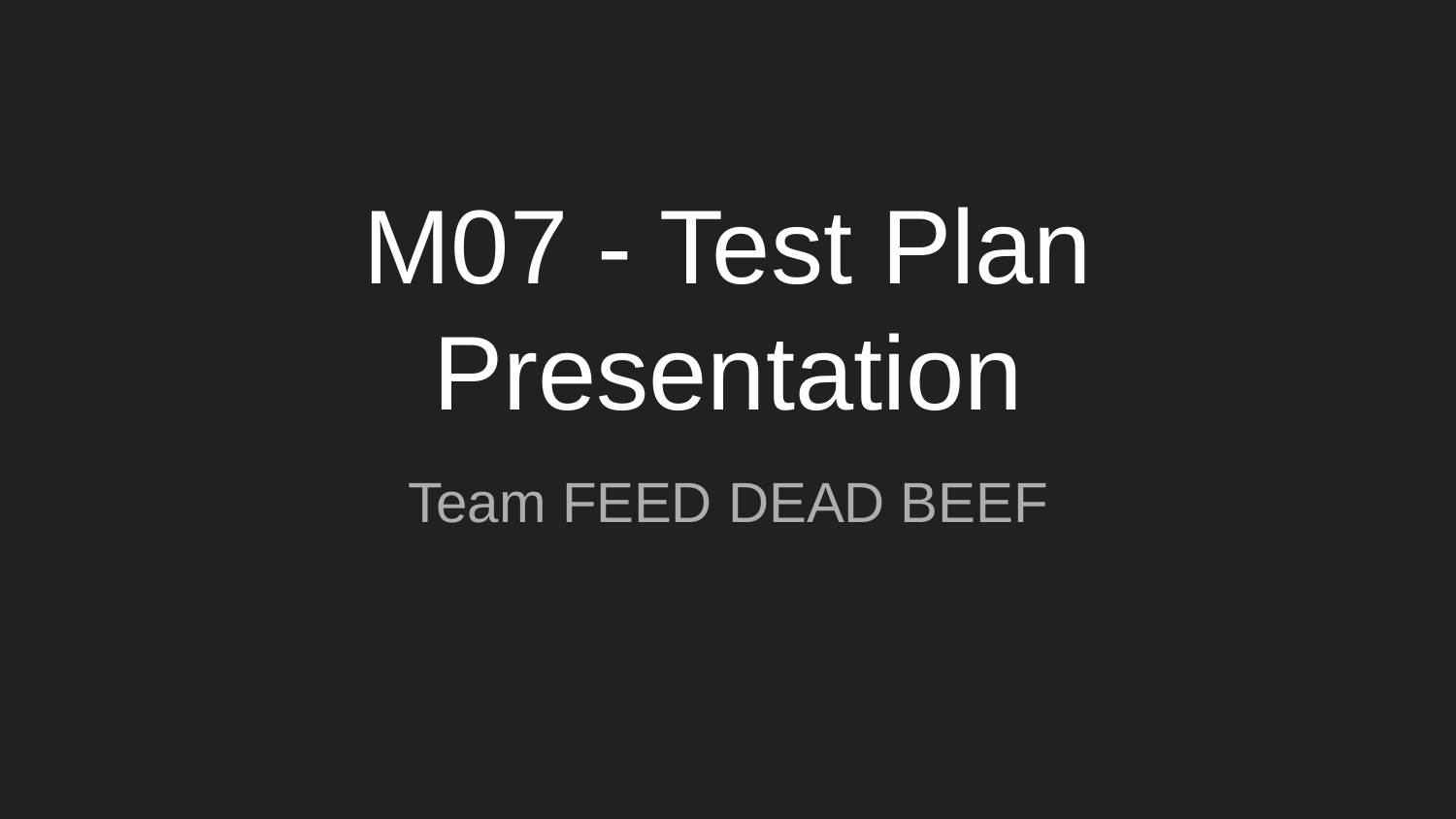

# M07 - Test Plan Presentation
Team FEED DEAD BEEF